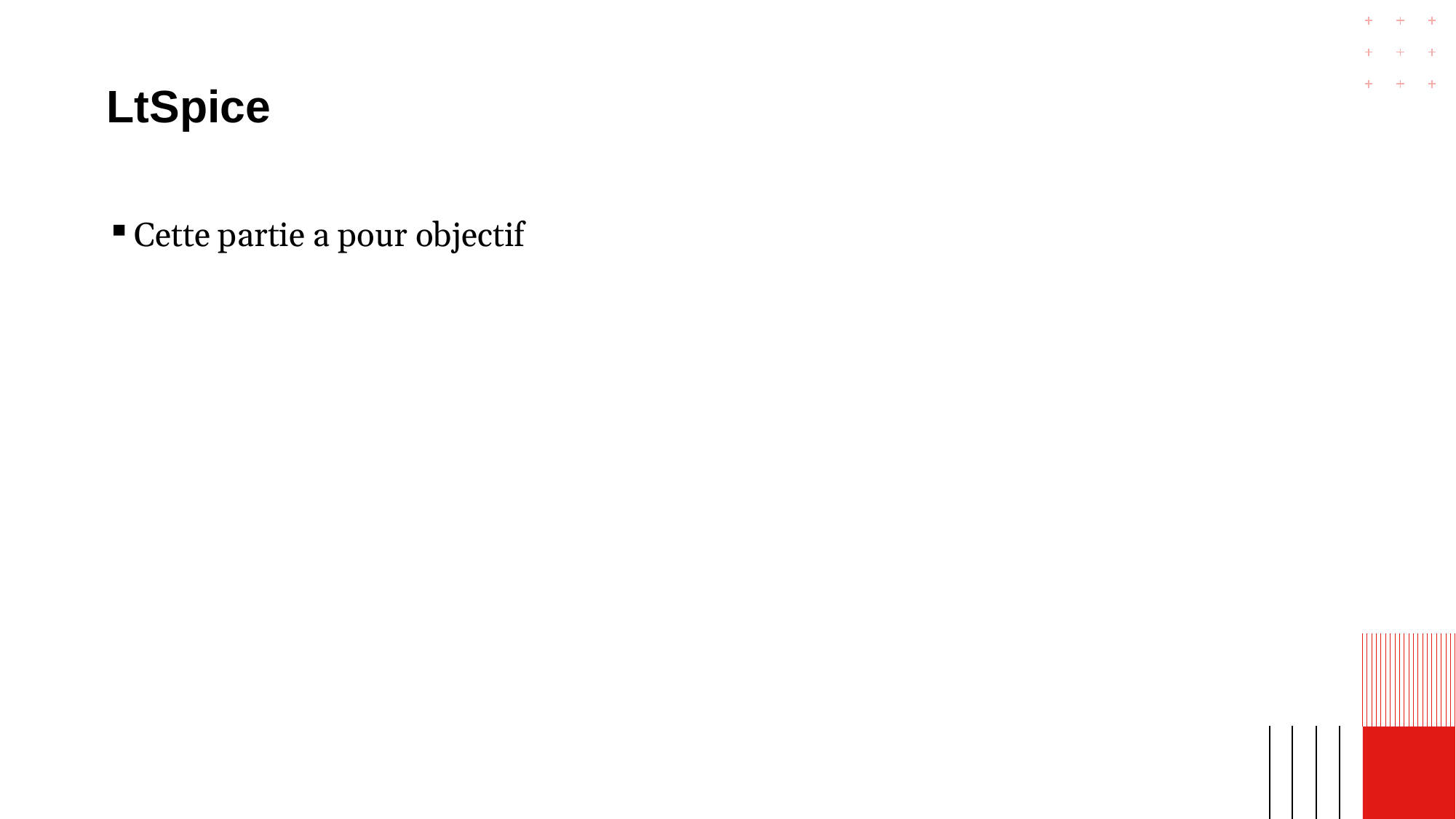

# LtSpice
Cette partie a pour objectif
3